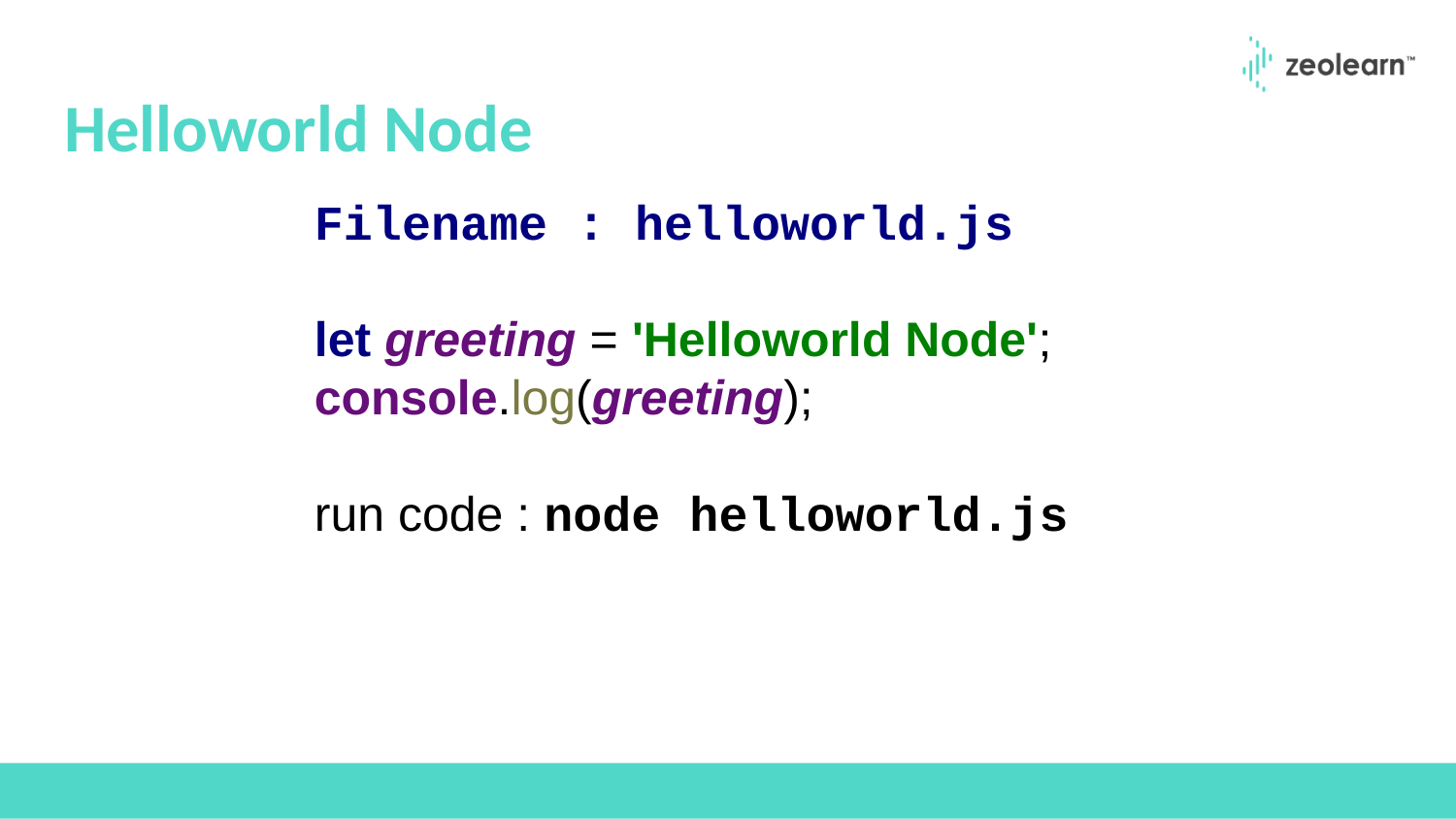

# Helloworld Node

Filename : helloworld.js

let greeting = 'Helloworld Node';
console.log(greeting);

run code : node helloworld.js